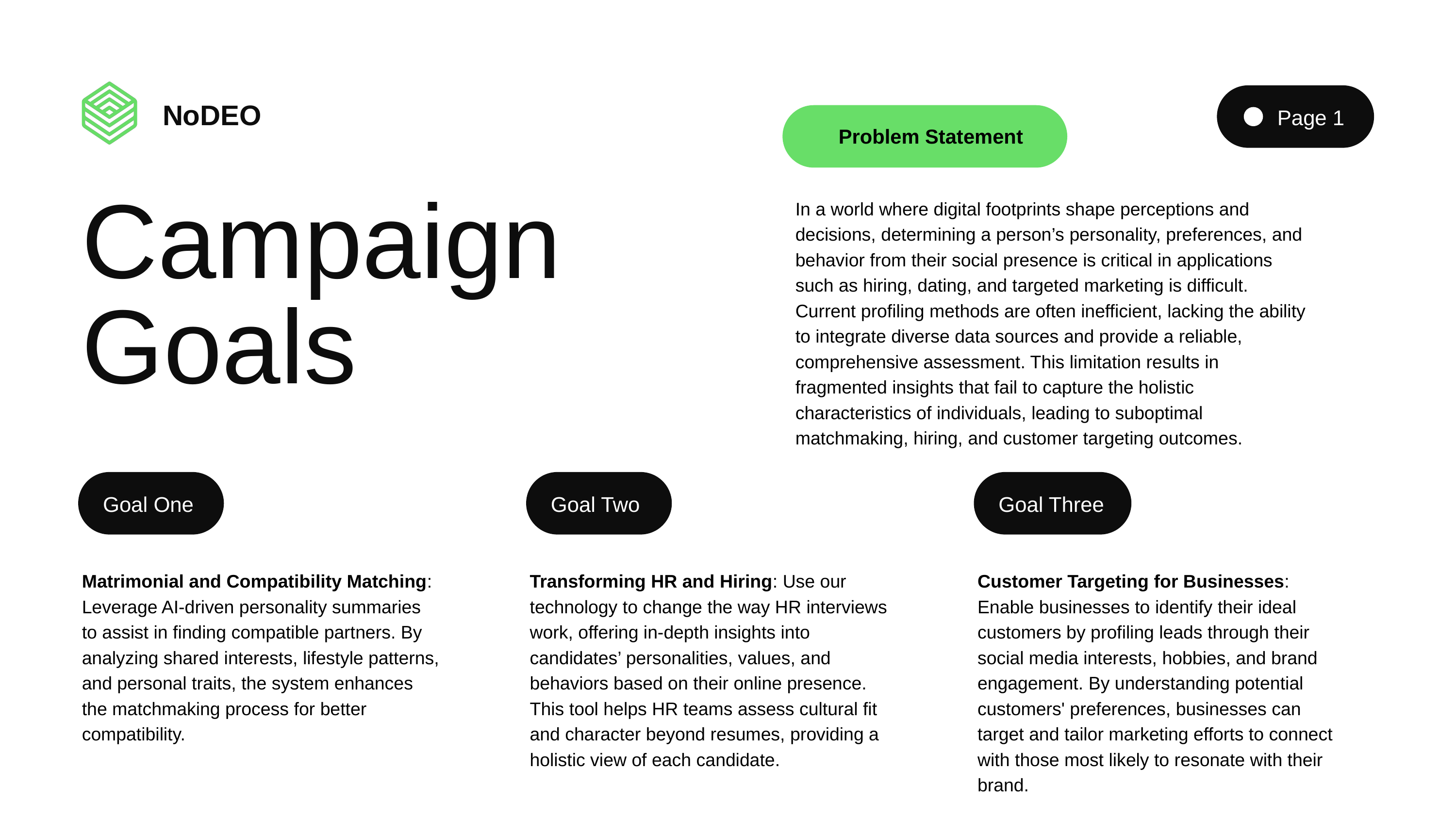

NoDEO

Page 1

Problem Statement
In a world where digital footprints shape perceptions and decisions, determining a person’s personality, preferences, and behavior from their social presence is critical in applications such as hiring, dating, and targeted marketing is difficult. Current profiling methods are often inefficient, lacking the ability to integrate diverse data sources and provide a reliable, comprehensive assessment. This limitation results in fragmented insights that fail to capture the holistic characteristics of individuals, leading to suboptimal matchmaking, hiring, and customer targeting outcomes.
Campaign Goals

Goal One
Goal Two
Goal Three
Matrimonial and Compatibility Matching: Leverage AI-driven personality summaries to assist in finding compatible partners. By analyzing shared interests, lifestyle patterns, and personal traits, the system enhances the matchmaking process for better compatibility.
Transforming HR and Hiring: Use our technology to change the way HR interviews work, offering in-depth insights into candidates’ personalities, values, and behaviors based on their online presence. This tool helps HR teams assess cultural fit and character beyond resumes, providing a holistic view of each candidate.
Customer Targeting for Businesses: Enable businesses to identify their ideal customers by profiling leads through their social media interests, hobbies, and brand engagement. By understanding potential customers' preferences, businesses can target and tailor marketing efforts to connect with those most likely to resonate with their brand.